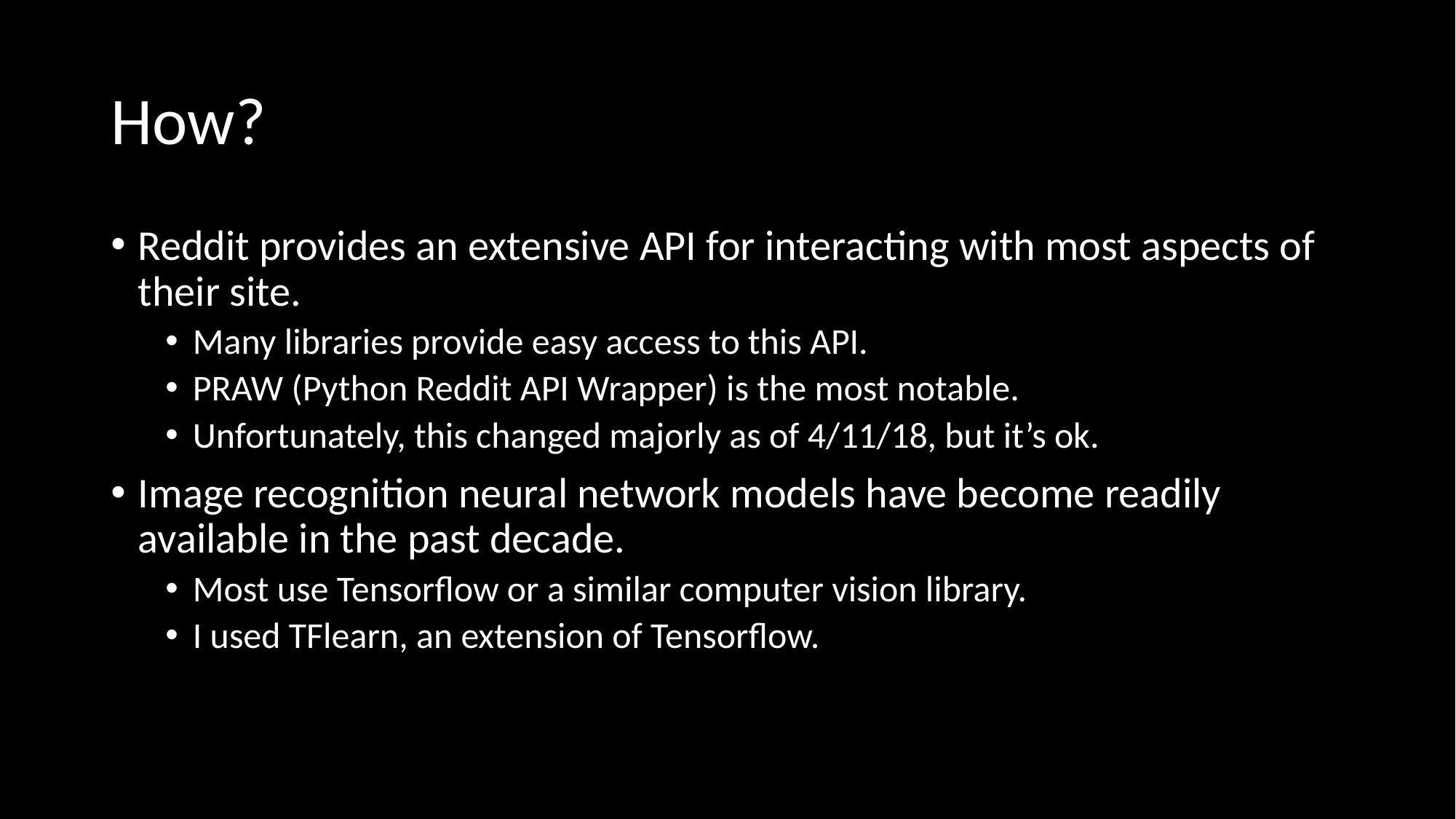

# How?
Reddit provides an extensive API for interacting with most aspects of their site.
Many libraries provide easy access to this API.
PRAW (Python Reddit API Wrapper) is the most notable.
Unfortunately, this changed majorly as of 4/11/18, but it’s ok.
Image recognition neural network models have become readily available in the past decade.
Most use Tensorflow or a similar computer vision library.
I used TFlearn, an extension of Tensorflow.